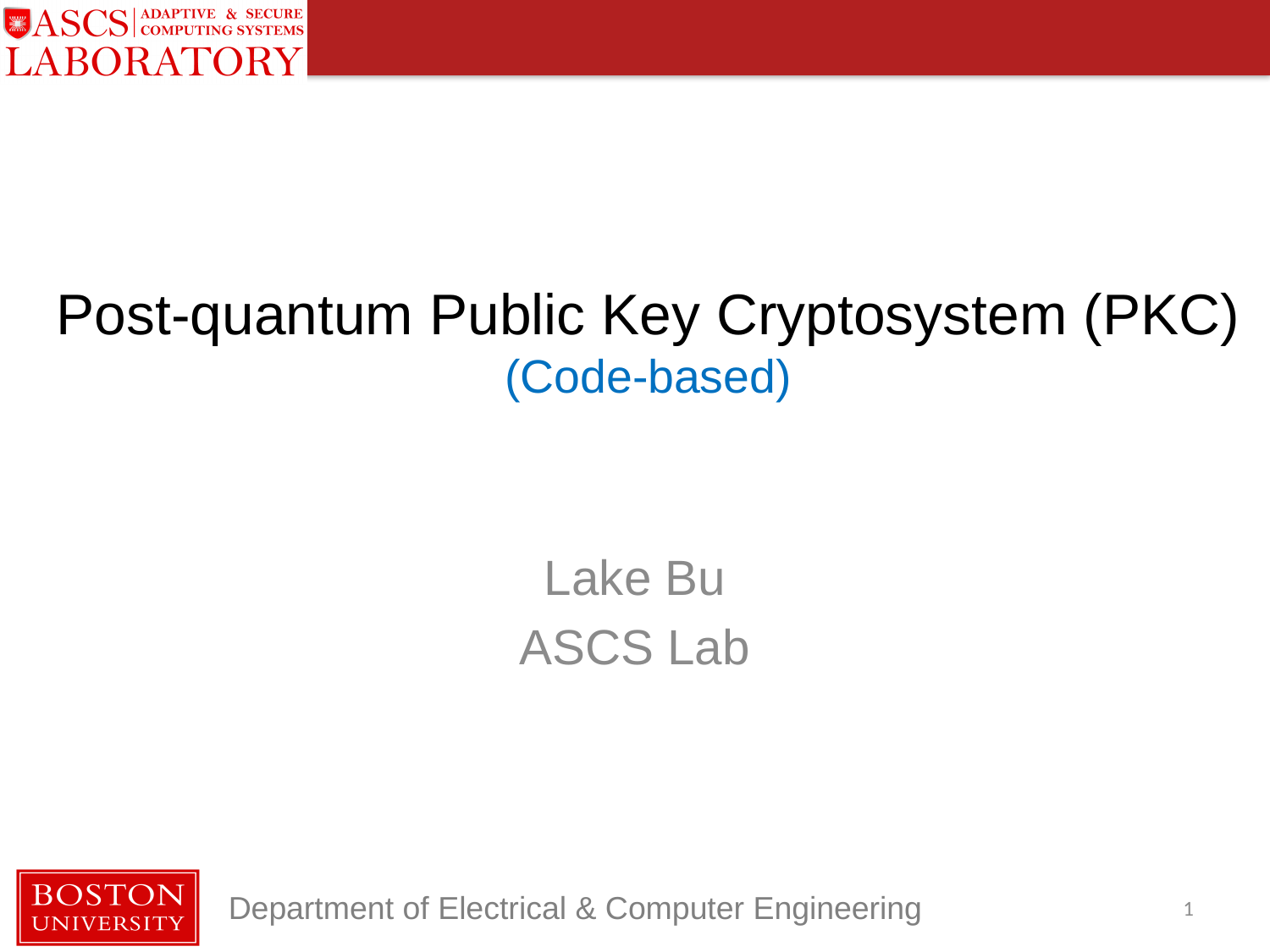

# Post-quantum Public Key Cryptosystem (PKC) (Code-based)
Lake Bu
ASCS Lab
1